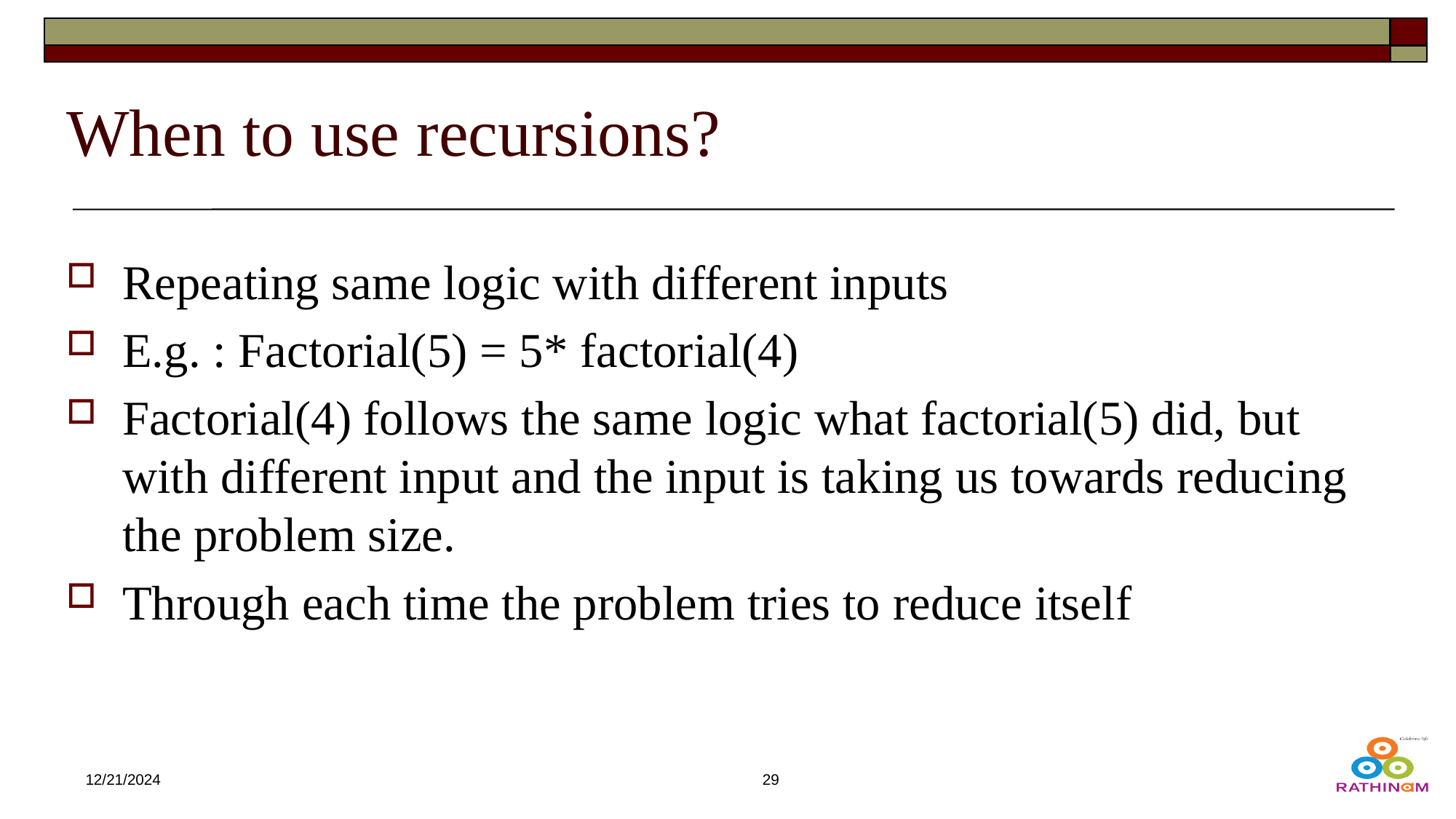

# When to use recursions?
Repeating same logic with different inputs
E.g. : Factorial(5) = 5* factorial(4)
Factorial(4) follows the same logic what factorial(5) did, but with different input and the input is taking us towards reducing the problem size.
Through each time the problem tries to reduce itself

12/21/2024
29